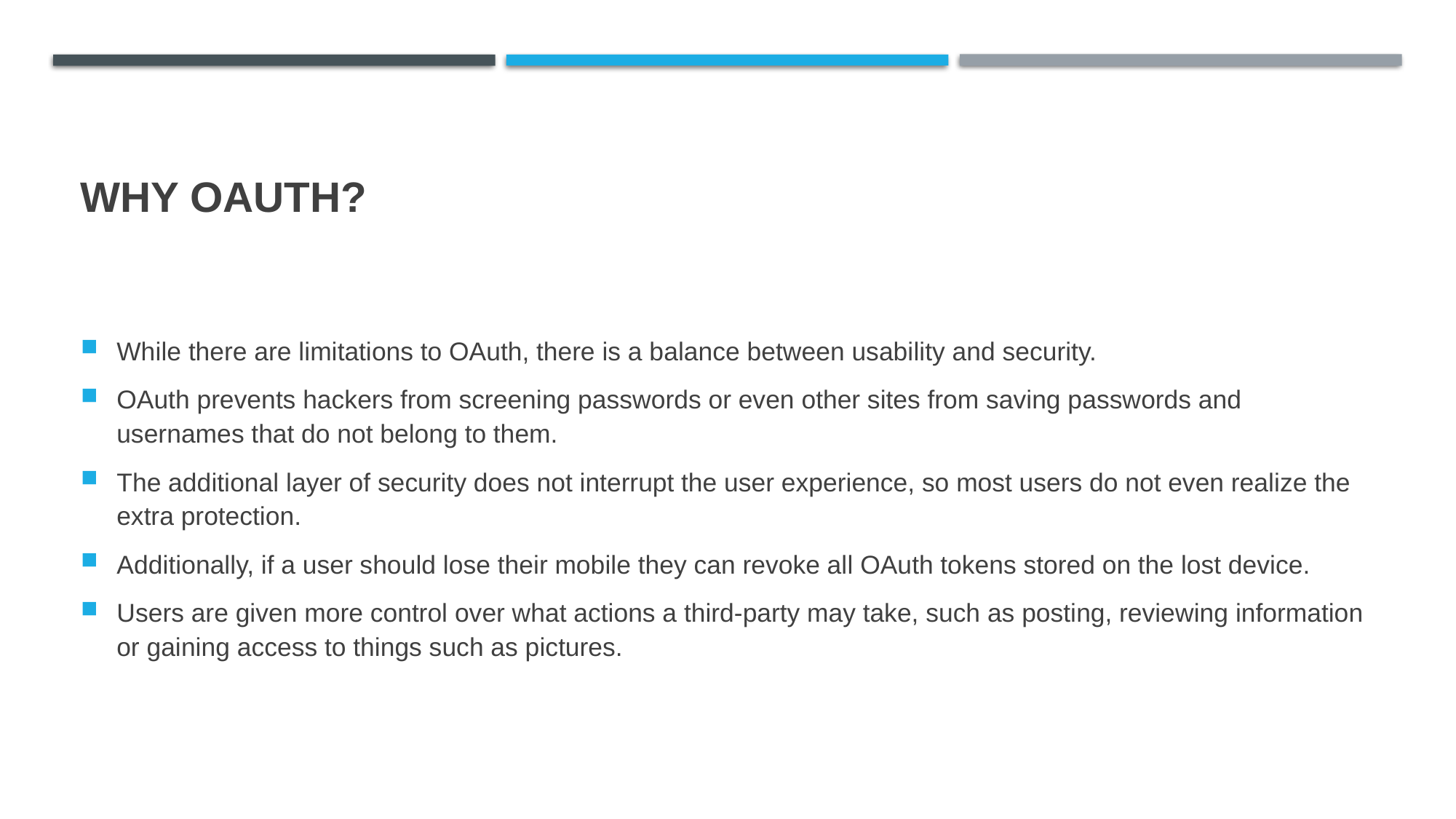

# Why Oauth?
While there are limitations to OAuth, there is a balance between usability and security.
OAuth prevents hackers from screening passwords or even other sites from saving passwords and usernames that do not belong to them.
The additional layer of security does not interrupt the user experience, so most users do not even realize the extra protection.
Additionally, if a user should lose their mobile they can revoke all OAuth tokens stored on the lost device.
Users are given more control over what actions a third-party may take, such as posting, reviewing information or gaining access to things such as pictures.